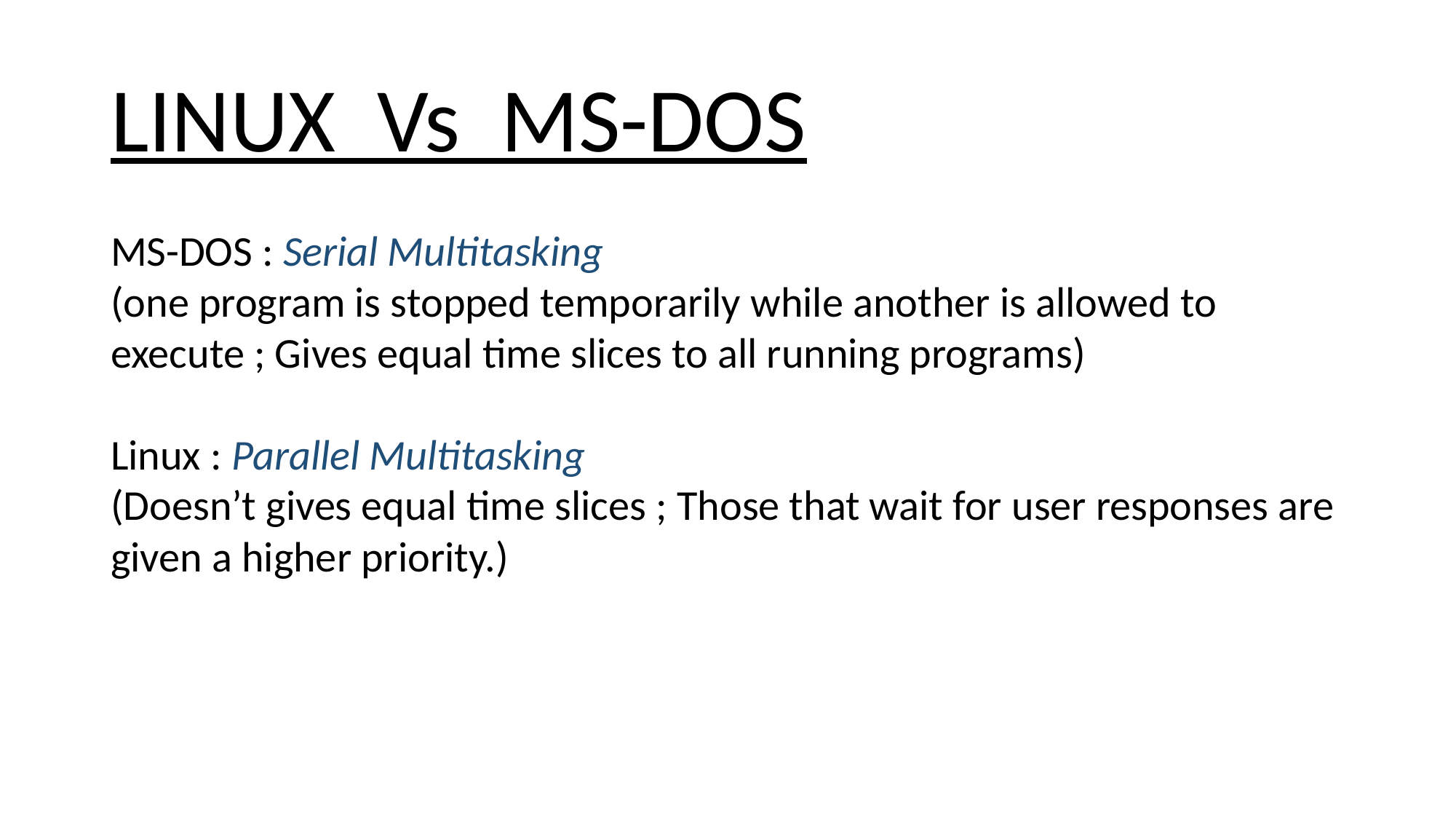

LINUX  Vs  MS-DOS
MS-DOS : Serial Multitasking
(one program is stopped temporarily while another is allowed to execute ; Gives equal time slices to all running programs)

Linux : Parallel Multitasking
(Doesn’t gives equal time slices ; Those that wait for user responses are given a higher priority.)